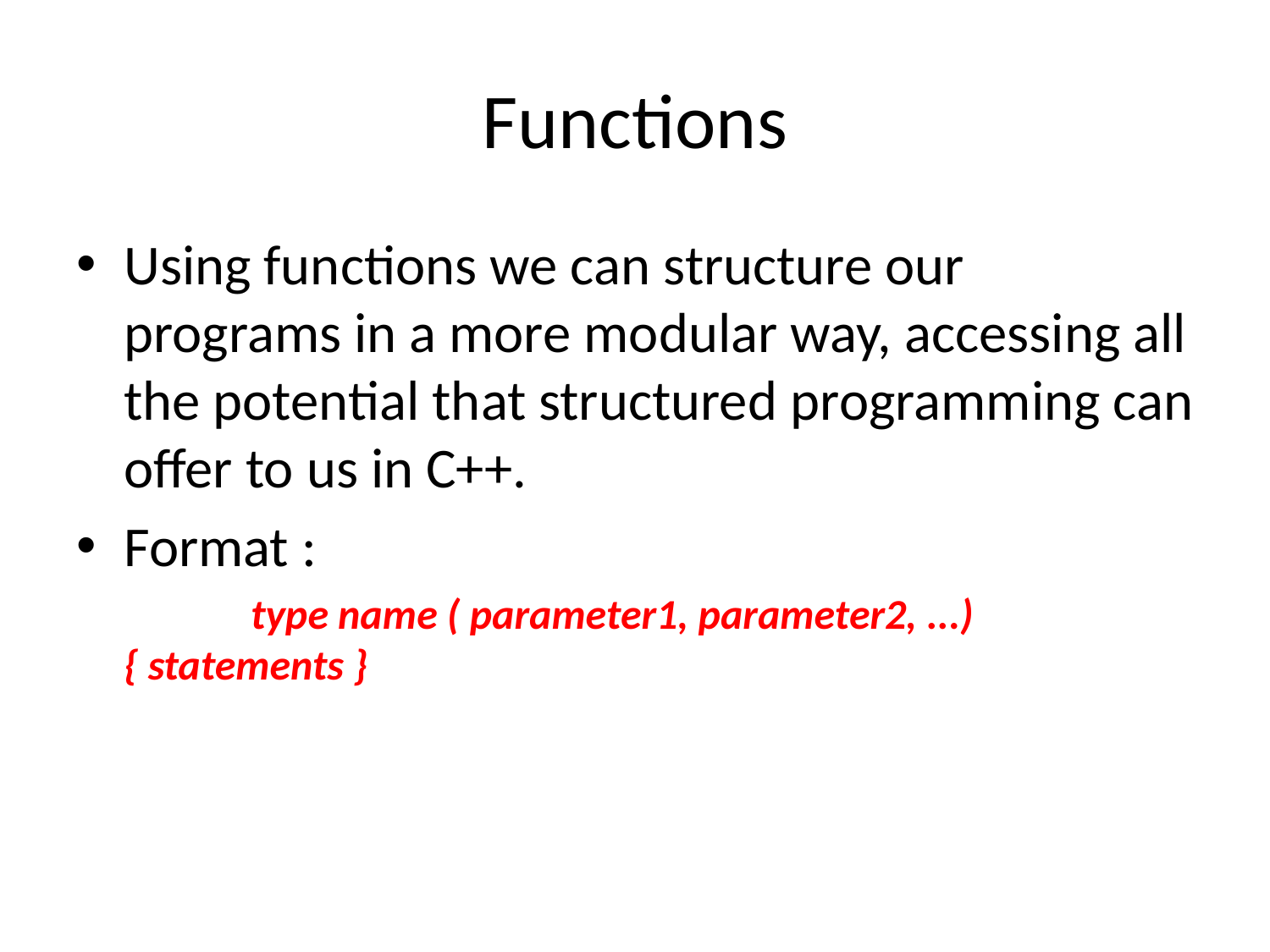

# Functions
Using functions we can structure our programs in a more modular way, accessing all the potential that structured programming can offer to us in C++.
Format :
		type name ( parameter1, parameter2, ...) { statements }